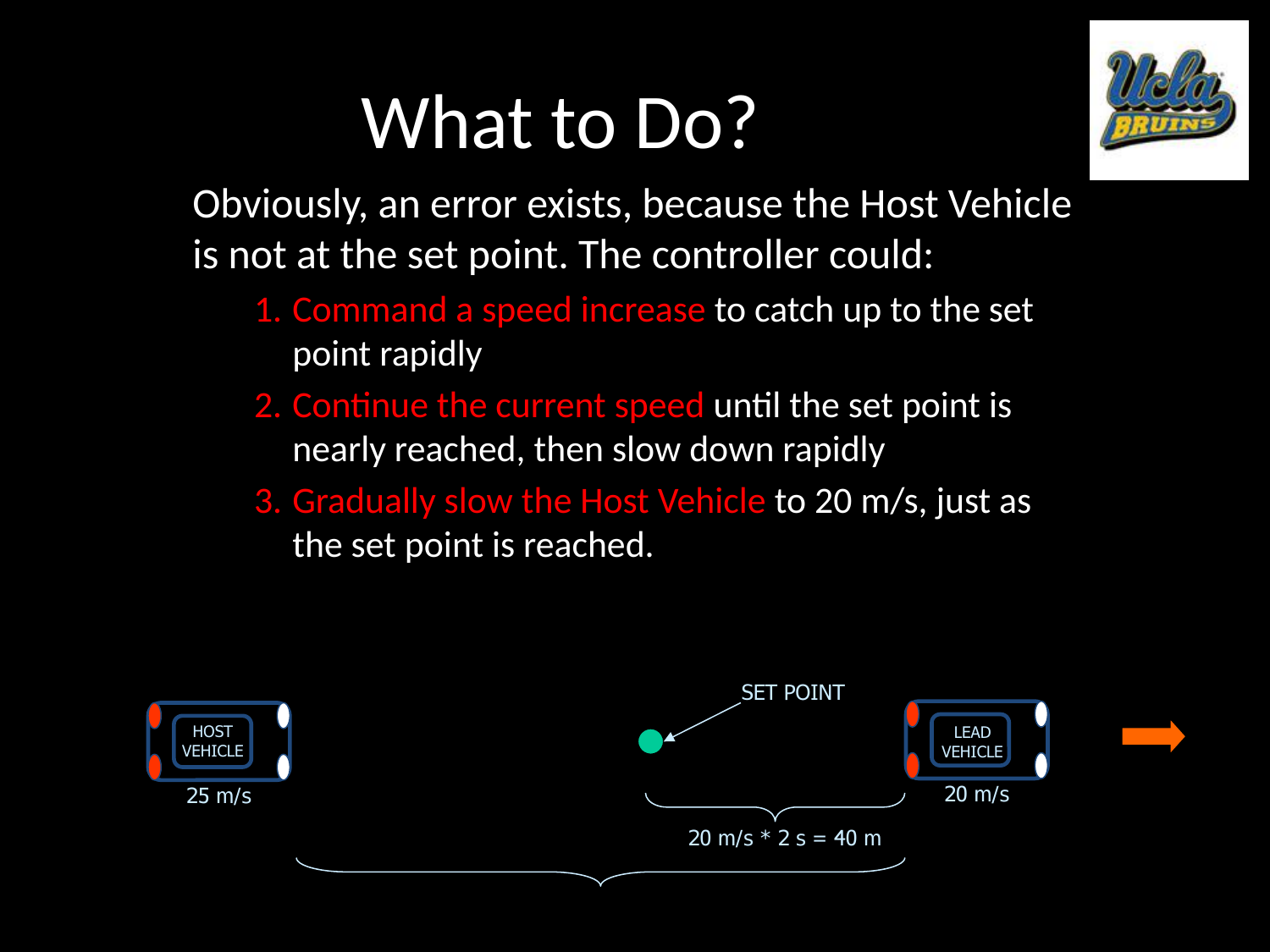

# What to Do?
Obviously, an error exists, because the Host Vehicle is not at the set point. The controller could:
Command a speed increase to catch up to the set point rapidly
Continue the current speed until the set point is nearly reached, then slow down rapidly
Gradually slow the Host Vehicle to 20 m/s, just as the set point is reached.

SET POINT

HOST
VEHICLE

LEAD
VEHICLE

20 m/s
25 m/s
20 m/s * 2 s = 40 m
75 m